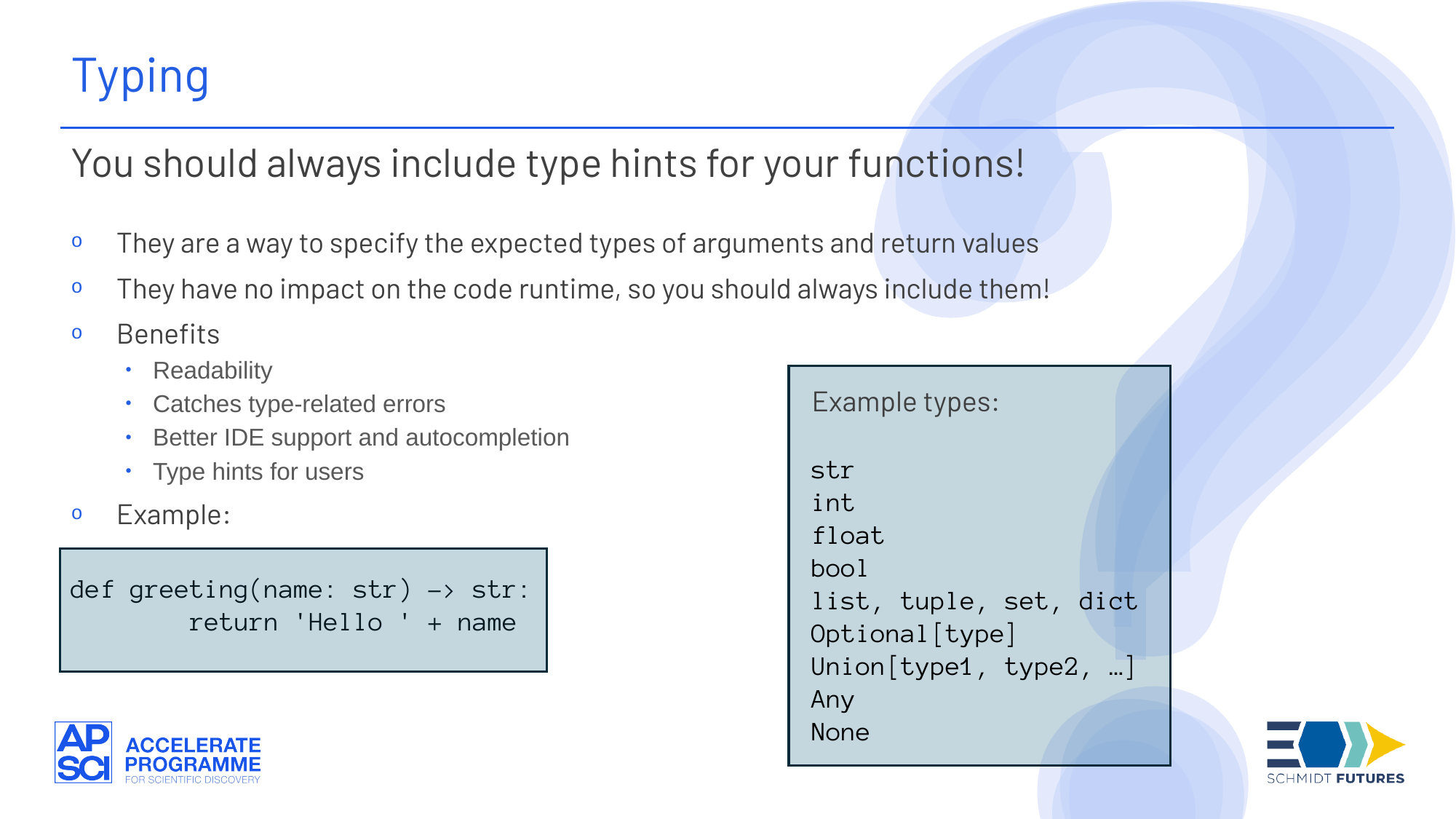

Typing
You should always include type hints for your functions!
They are a way to specify the expected types of arguments and return values
They have no impact on the code runtime, so you should always include them!
Benefits
Readability
Catches type-related errors
Better IDE support and autocompletion
Type hints for users
Example:

Example types:

str
int
float
bool
list, tuple, set, dict
Optional[type]
Union[type1, type2, …]
Any
None

def greeting(name: str) -> str:
        return 'Hello ' + name